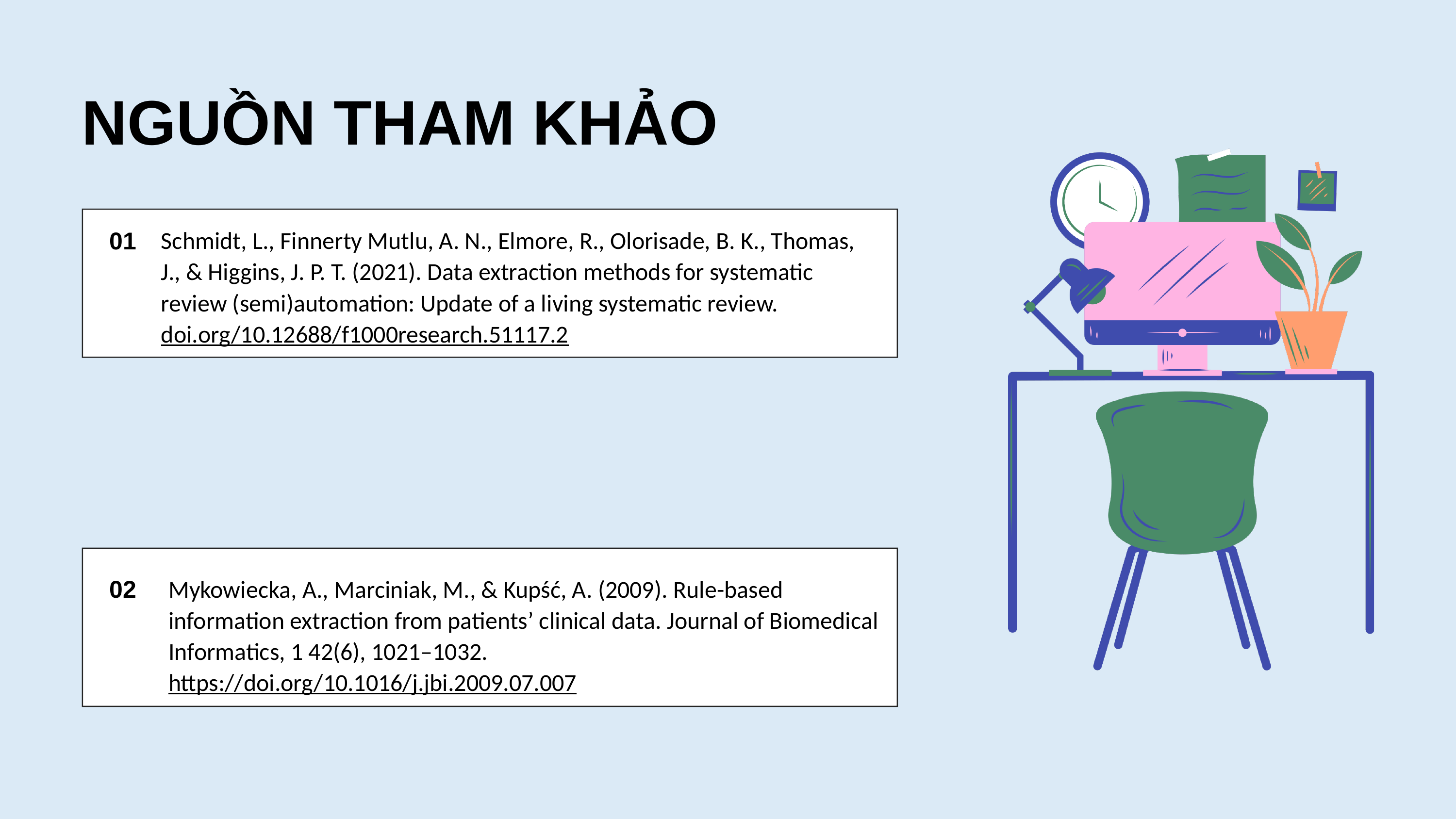

NGUỒN THAM KHẢO

01
Schmidt, L., Finnerty Mutlu, A. N., Elmore, R., Olorisade, B. K., Thomas, J., & Higgins, J. P. T. (2021). Data extraction methods for systematic review (semi)automation: Update of a living systematic review. doi.org/10.12688/f1000research.51117.2

02
Mykowiecka, A., Marciniak, M., & Kupść, A. (2009). Rule-based information extraction from patients’ clinical data. Journal of Biomedical Informatics, 1 42(6), 1021–1032. https://doi.org/10.1016/j.jbi.2009.07.007